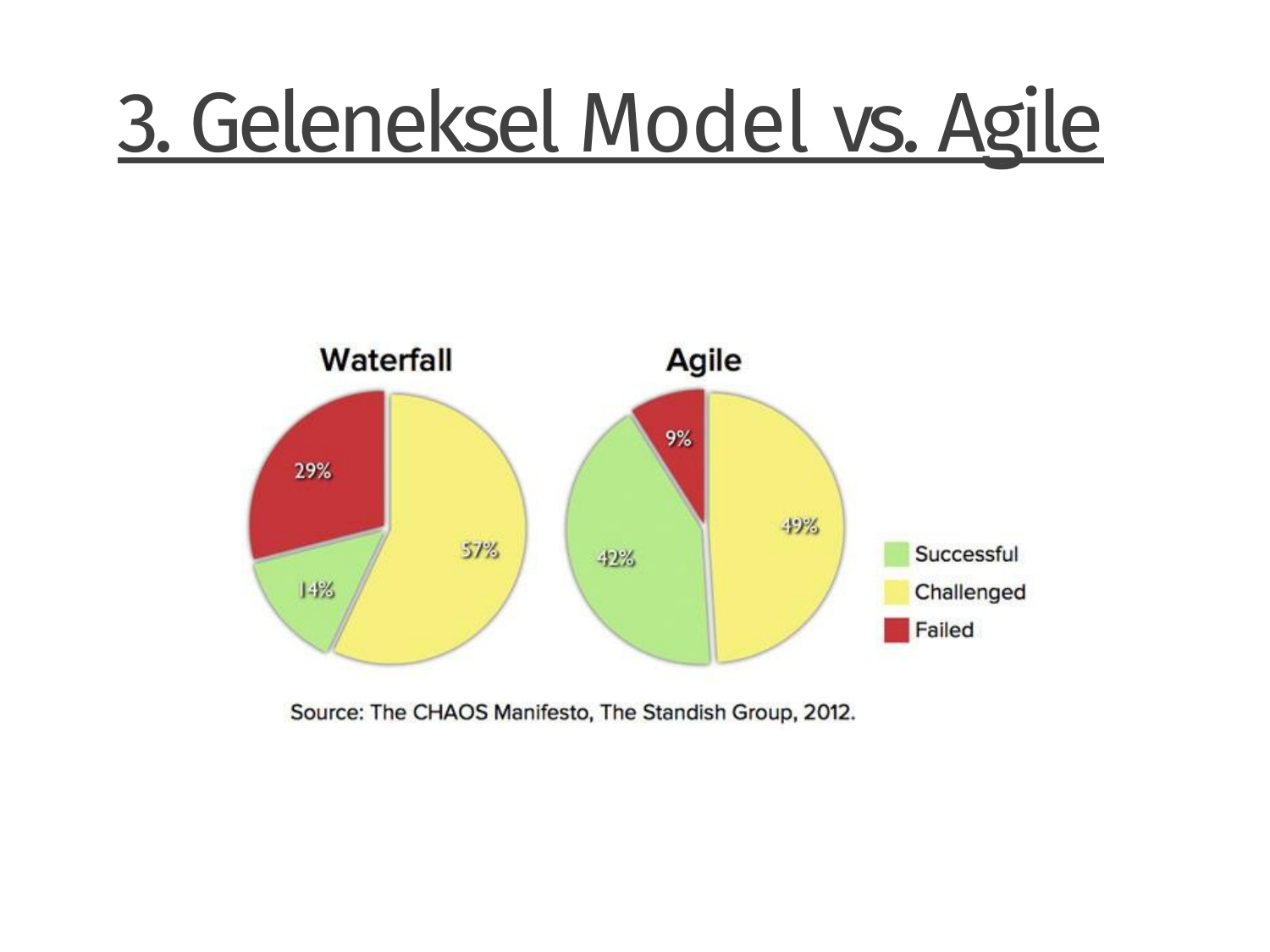

# 3. Geleneksel Model vs. Agile

24/47